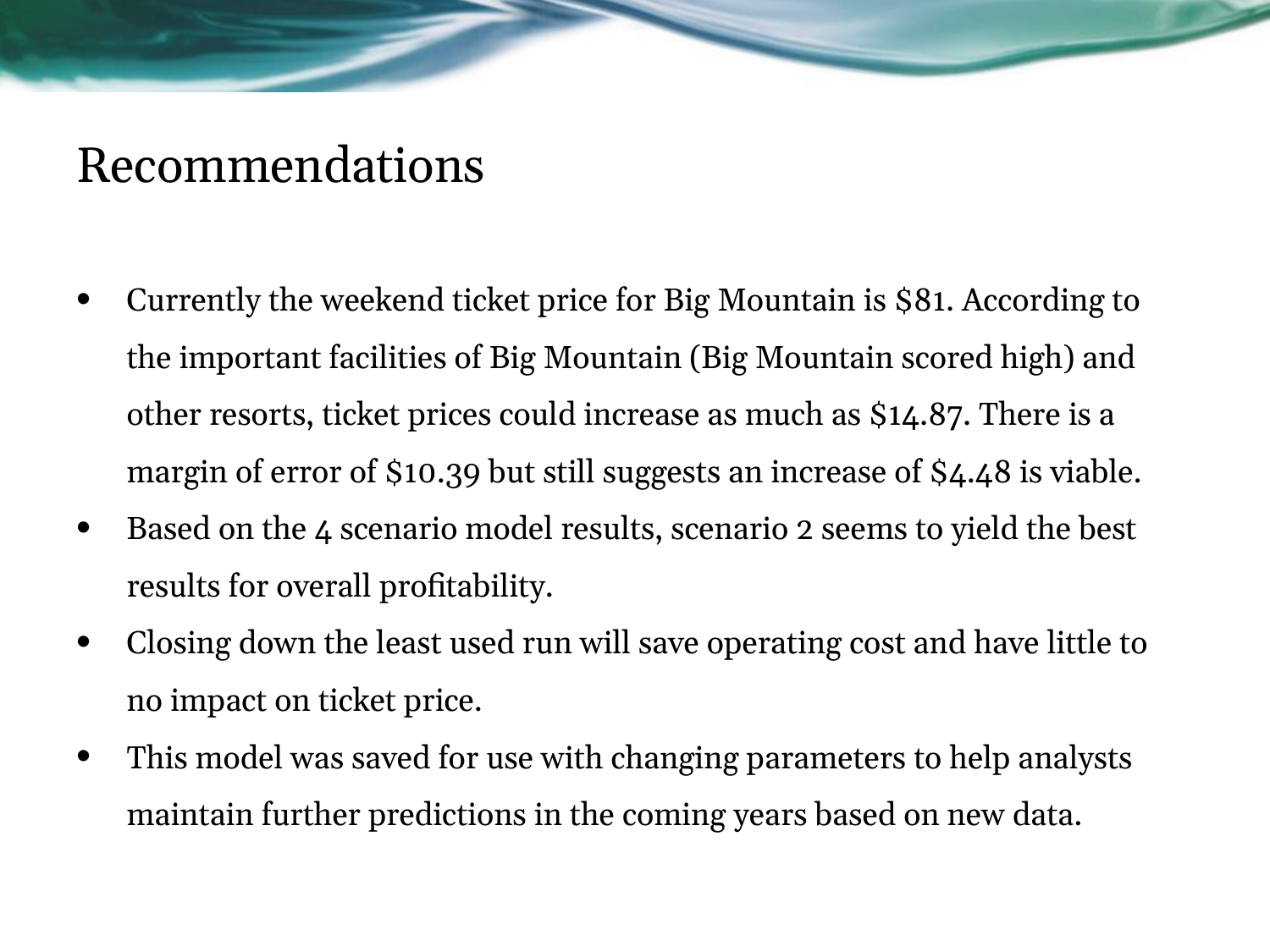

# Recommendations
Currently the weekend ticket price for Big Mountain is $81. According to the important facilities of Big Mountain (Big Mountain scored high) and other resorts, ticket prices could increase as much as $14.87. There is a margin of error of $10.39 but still suggests an increase of $4.48 is viable.
Based on the 4 scenario model results, scenario 2 seems to yield the best results for overall profitability.
Closing down the least used run will save operating cost and have little to no impact on ticket price.
This model was saved for use with changing parameters to help analysts maintain further predictions in the coming years based on new data.